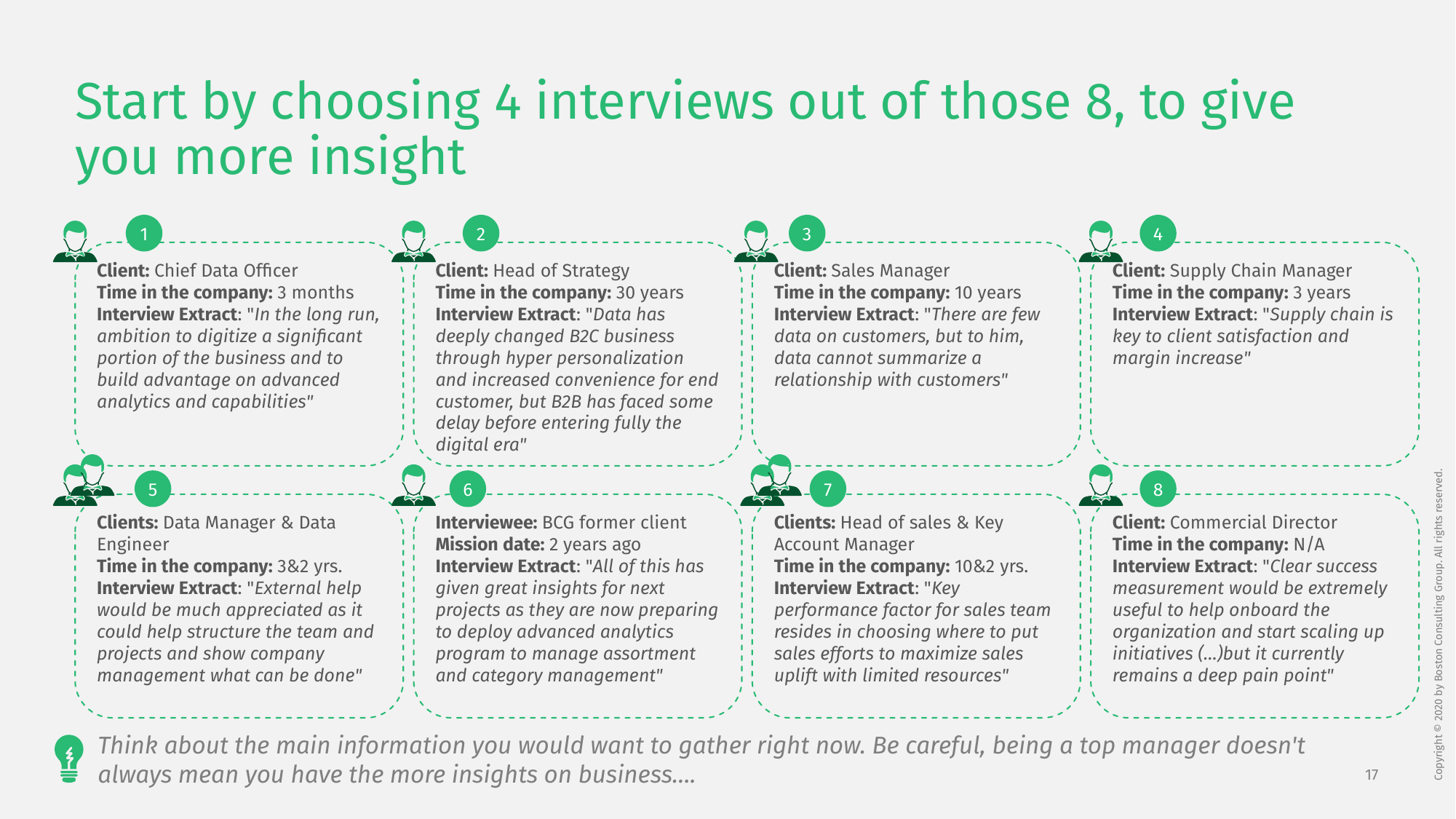

# Start by choosing 4 interviews out of those 8, to give you more insight

1
2
3
4
Client: Chief Data Officer
Time in the company: 3 months
Interview Extract: "In the long run, ambition to digitize a significant portion of the business and to build advantage on advanced analytics and capabilities"

Client: Head of Strategy
Time in the company: 30 years
Interview Extract: "Data has deeply changed B2C business through hyper personalization and increased convenience for end customer, but B2B has faced some delay before entering fully the digital era"

Client: Sales Manager
Time in the company: 10 years
Interview Extract: "There are few data on customers, but to him, data cannot summarize a relationship with customers"
Client: Supply Chain Manager
Time in the company: 3 years
Interview Extract: "Supply chain is key to client satisfaction and margin increase"

5
6
7
8
Clients: Data Manager & Data Engineer
Time in the company: 3&2 yrs.
Interview Extract: "External help would be much appreciated as it could help structure the team and projects and show company management what can be done"
Interviewee: BCG former client
Mission date: 2 years ago
Interview Extract: "All of this has given great insights for next projects as they are now preparing to deploy advanced analytics program to manage assortment and category management"
Clients: Head of sales & Key Account Manager
Time in the company: 10&2 yrs.
Interview Extract: "Key performance factor for sales team resides in choosing where to put sales efforts to maximize sales uplift with limited resources"
Client: Commercial Director
Time in the company: N/A
Interview Extract: "Clear success measurement would be extremely useful to help onboard the organization and start scaling up initiatives (…)but it currently remains a deep pain point"

Think about the main information you would want to gather right now. Be careful, being a top manager doesn't always mean you have the more insights on business….